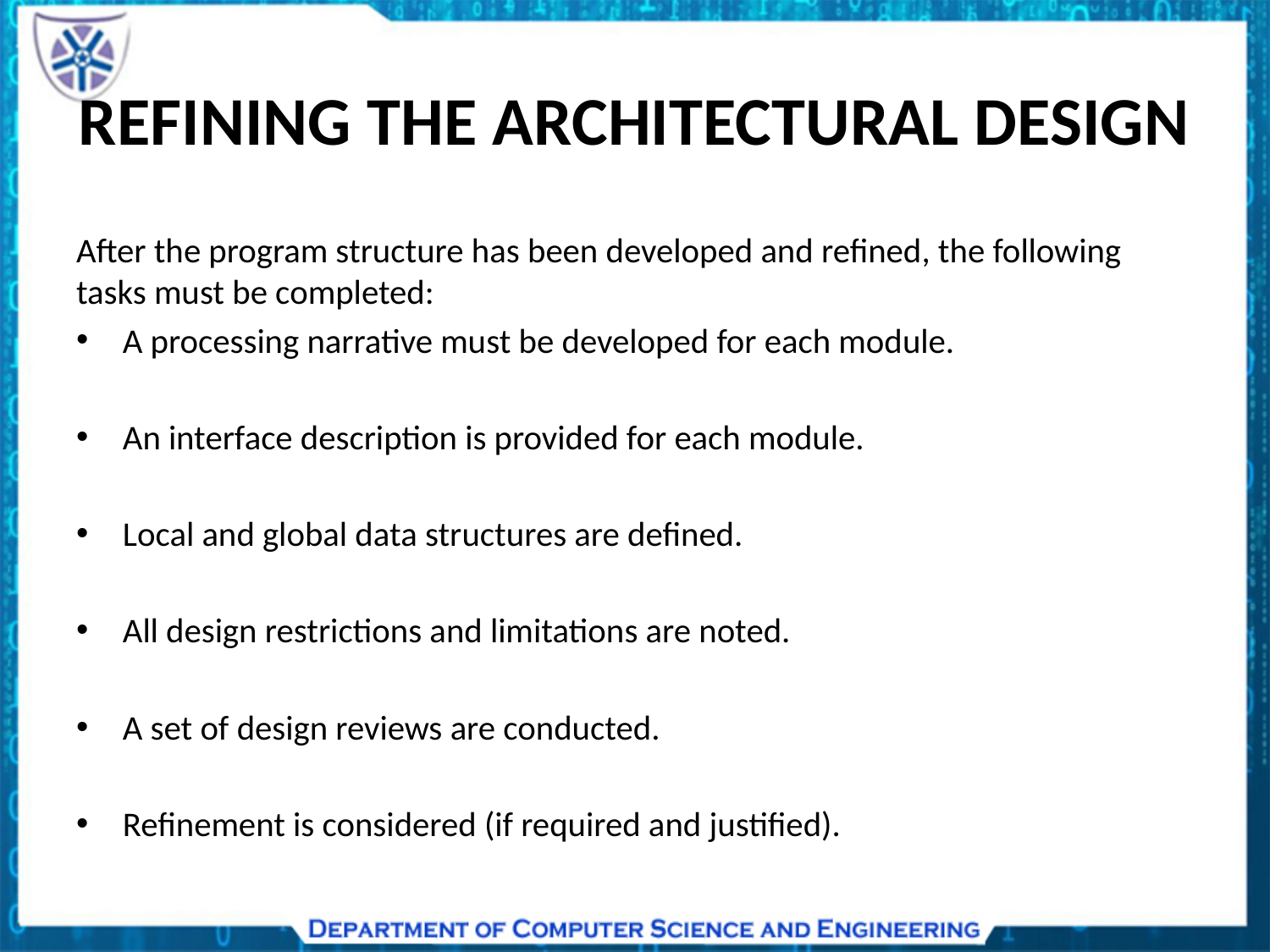

# REFINING THE ARCHITECTURAL DESIGN
After the program structure has been developed and refined, the following tasks must be completed:
A processing narrative must be developed for each module.

An interface description is provided for each module.

Local and global data structures are defined.

All design restrictions and limitations are noted.

A set of design reviews are conducted.

Refinement is considered (if required and justified).